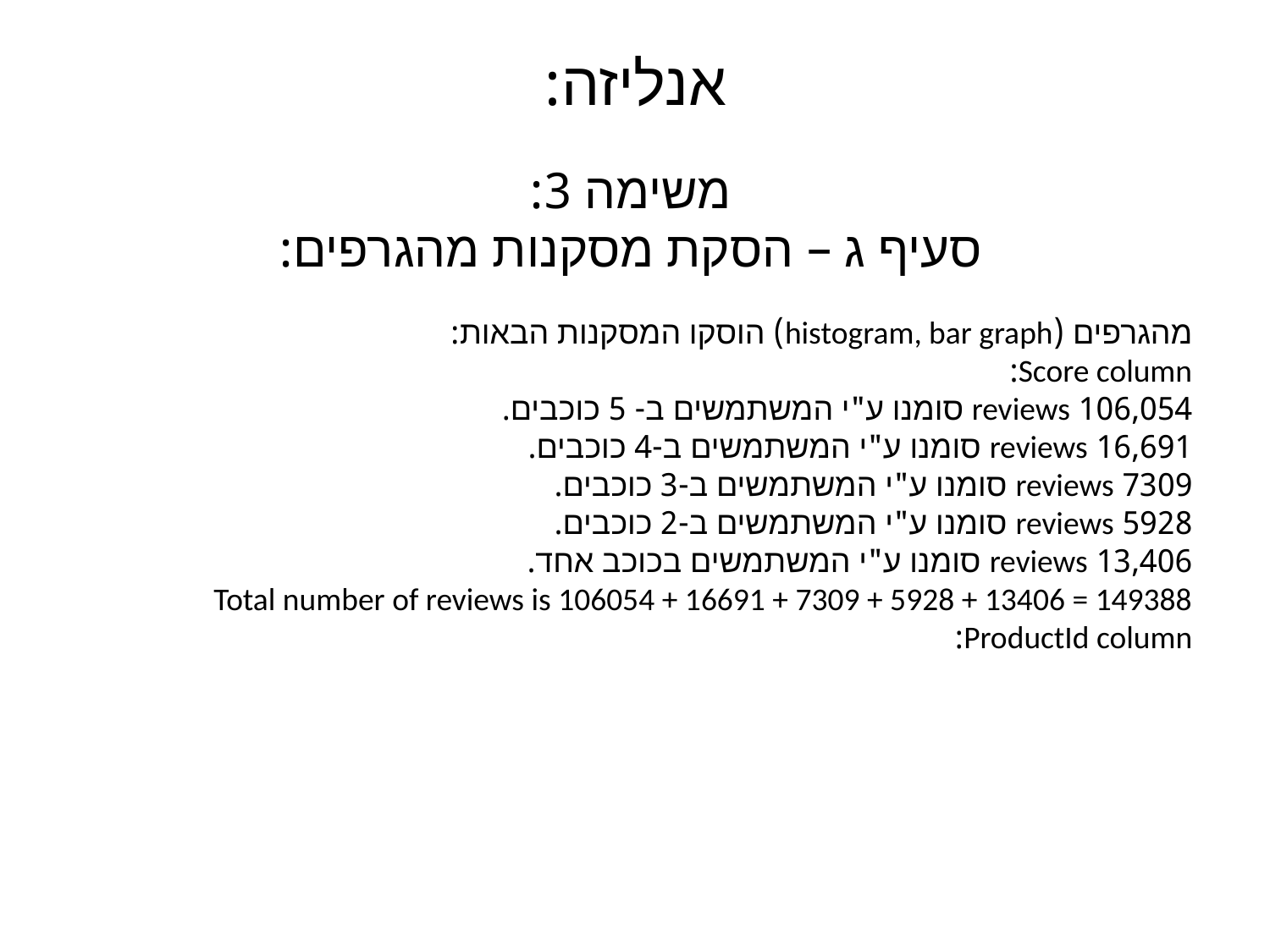

# אנליזה:
משימה 3:
סעיף ג – הסקת מסקנות מהגרפים:
מהגרפים (histogram, bar graph) הוסקו המסקנות הבאות:
Score column:
106,054 reviews סומנו ע"י המשתמשים ב- 5 כוכבים.
16,691 reviews סומנו ע"י המשתמשים ב-4 כוכבים.
7309 reviews סומנו ע"י המשתמשים ב-3 כוכבים.
5928 reviews סומנו ע"י המשתמשים ב-2 כוכבים.
13,406 reviews סומנו ע"י המשתמשים בכוכב אחד.
Total number of reviews is 106054 + 16691 + 7309 + 5928 + 13406 = 149388
ProductId column: